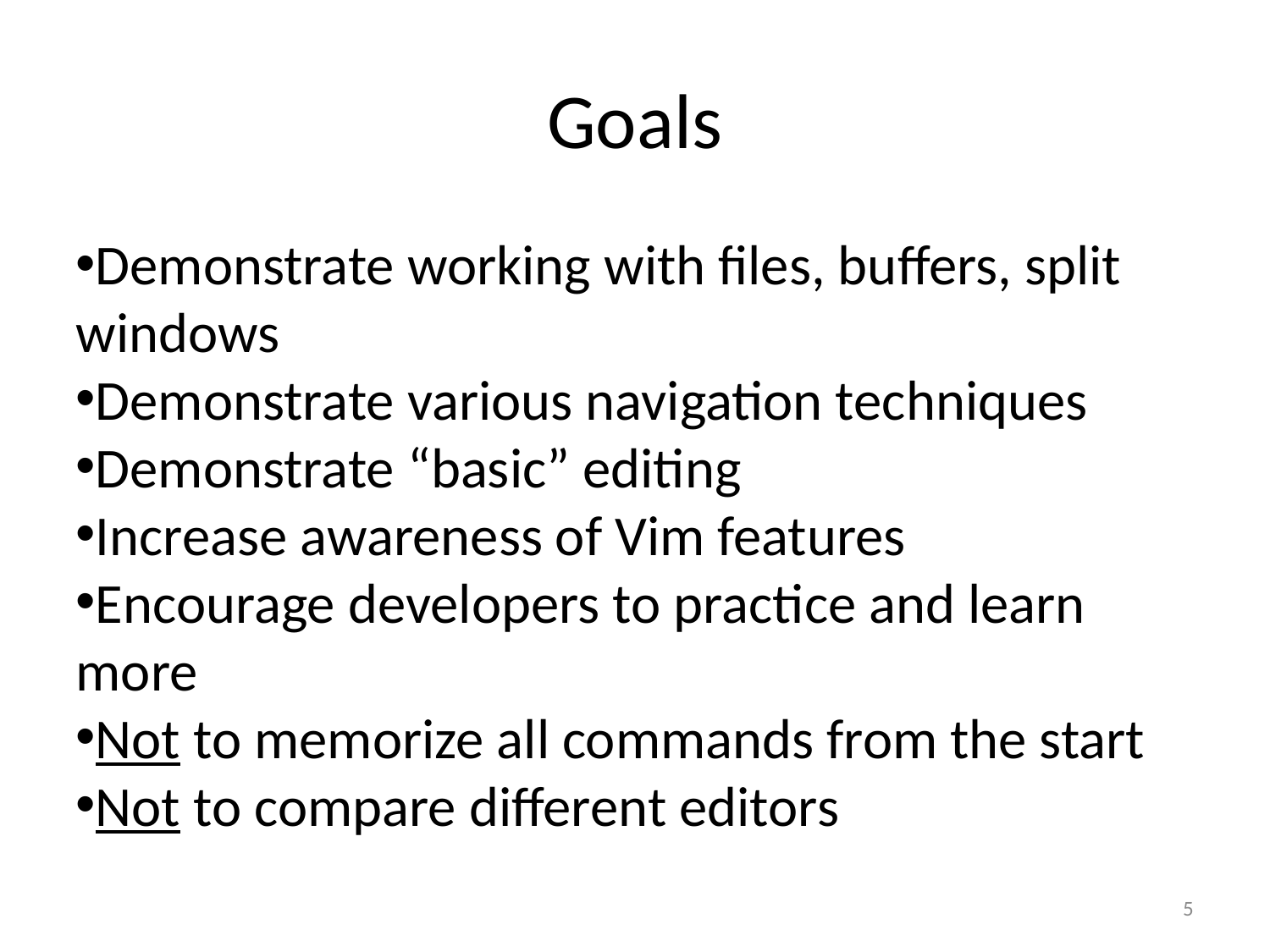

Goals
Demonstrate working with files, buffers, split windows
Demonstrate various navigation techniques
Demonstrate “basic” editing
Increase awareness of Vim features
Encourage developers to practice and learn more
Not to memorize all commands from the start
Not to compare different editors
5